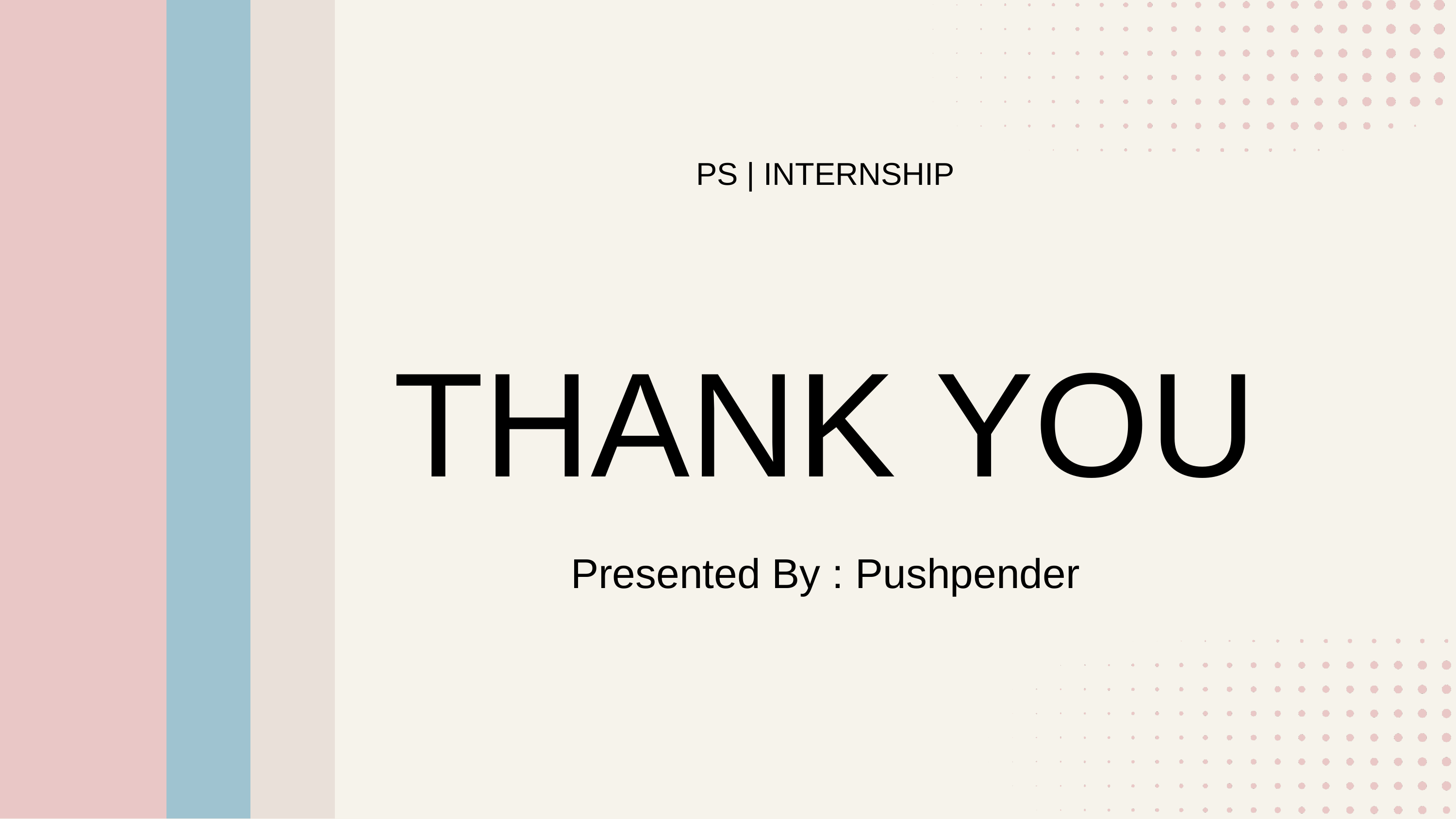

PS | INTERNSHIP
THANK YOU
Presented By : Pushpender